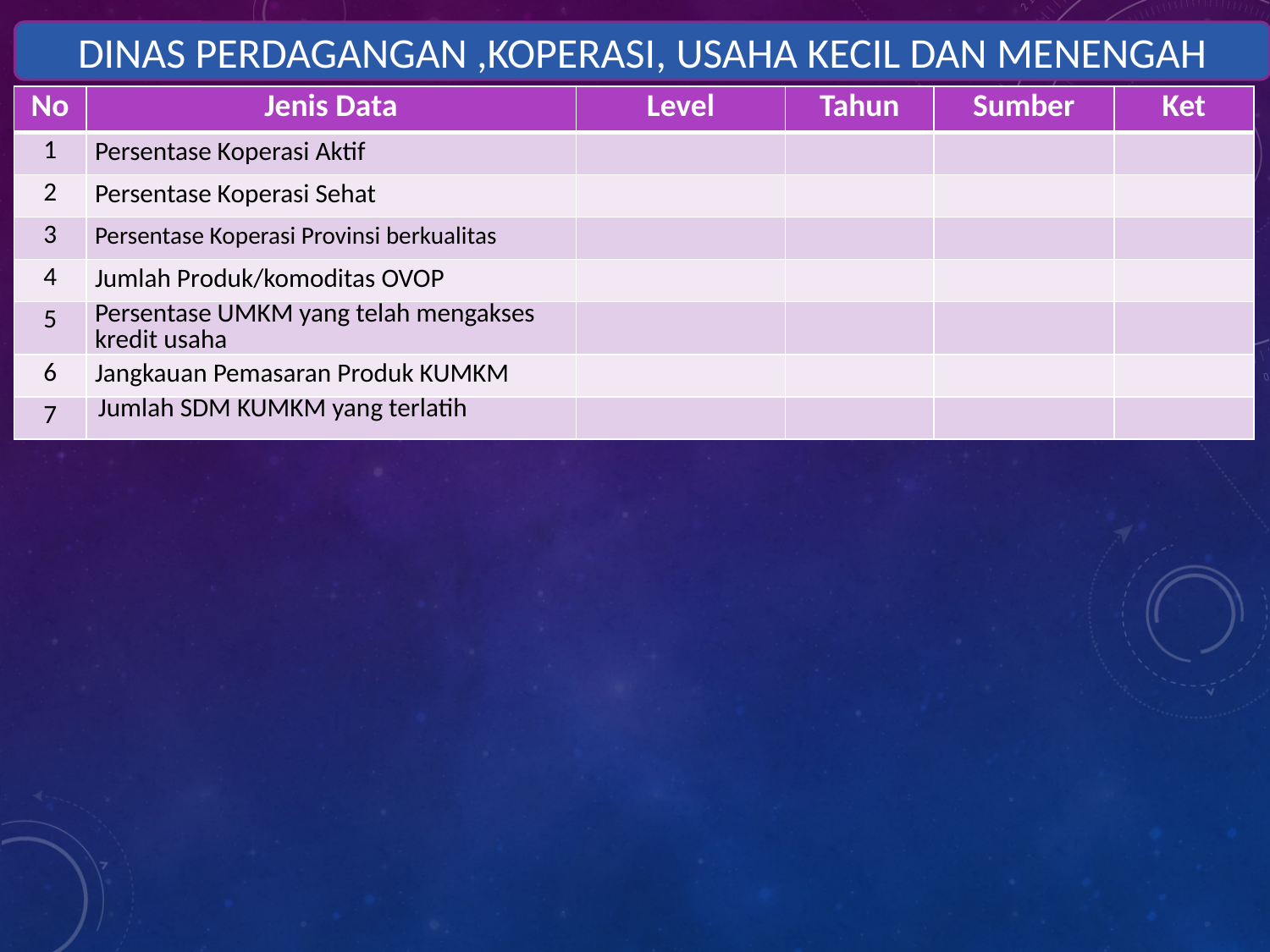

DINAS PERDAGANGAN ,KOPERASI, USAHA KECIL DAN MENENGAH
| No | Jenis Data | Level | Tahun | Sumber | Ket |
| --- | --- | --- | --- | --- | --- |
| 1 | Persentase Koperasi Aktif |  |  |  |  |
| 2 | Persentase Koperasi Sehat |  |  |  |  |
| 3 | Persentase Koperasi Provinsi berkualitas |  |  |  |  |
| 4 | Jumlah Produk/komoditas OVOP |  |  |  |  |
| 5 | Persentase UMKM yang telah mengakses kredit usaha |  |  |  |  |
| 6 | Jangkauan Pemasaran Produk KUMKM |  |  |  |  |
| 7 | Jumlah SDM KUMKM yang terlatih |  |  |  |  |